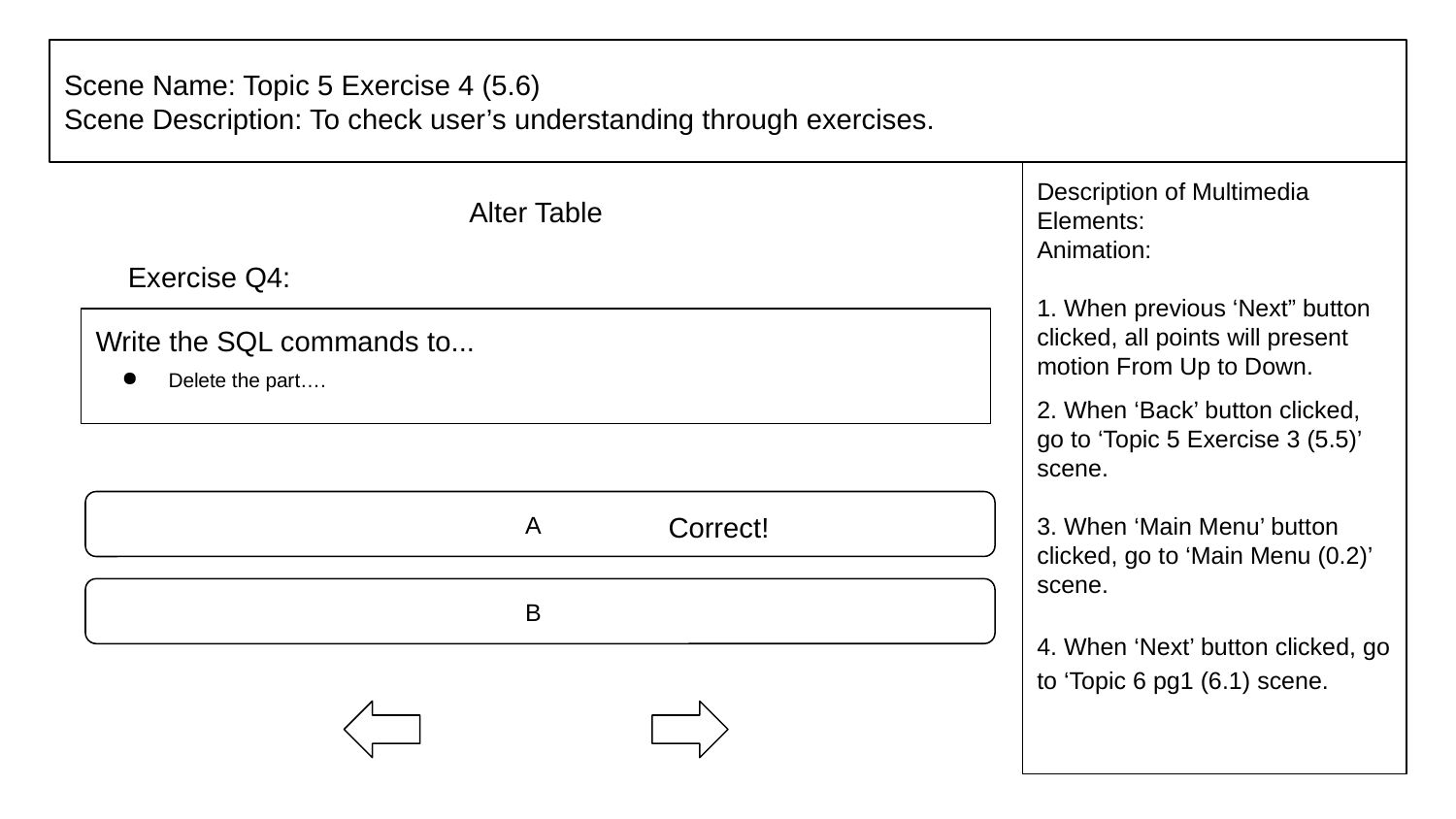

# Scene Name: Topic 5 Exercise 4 (5.6)
Scene Description: To check user’s understanding through exercises.
Description of Multimedia Elements:
Animation:

1. When previous ‘Next” button clicked, all points will present motion From Up to Down.

2. When ‘Back’ button clicked, go to ‘Topic 5 Exercise 3 (5.5)’ scene.

3. When ‘Main Menu’ button clicked, go to ‘Main Menu (0.2)’ scene.

4. When ‘Next’ button clicked, go to ‘Topic 6 pg1 (6.1) scene.

Alter Table
Exercise Q4:
Write the SQL commands to...
Delete the part….

A
Correct!

B